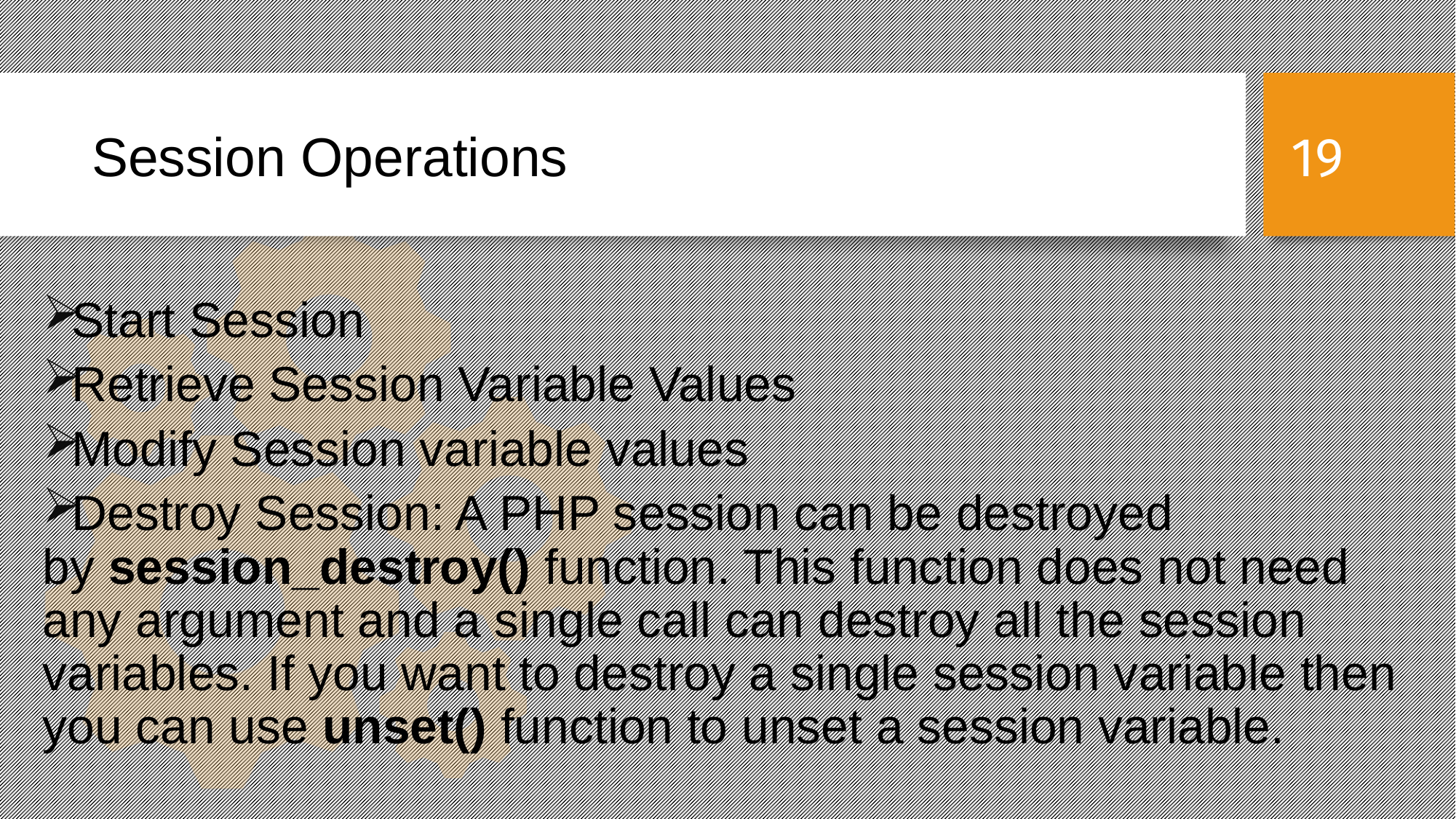

Session Operations
19
Start Session
Retrieve Session Variable Values
Modify Session variable values
Destroy Session: A PHP session can be destroyed by session_destroy() function. This function does not need any argument and a single call can destroy all the session variables. If you want to destroy a single session variable then you can use unset() function to unset a session variable.